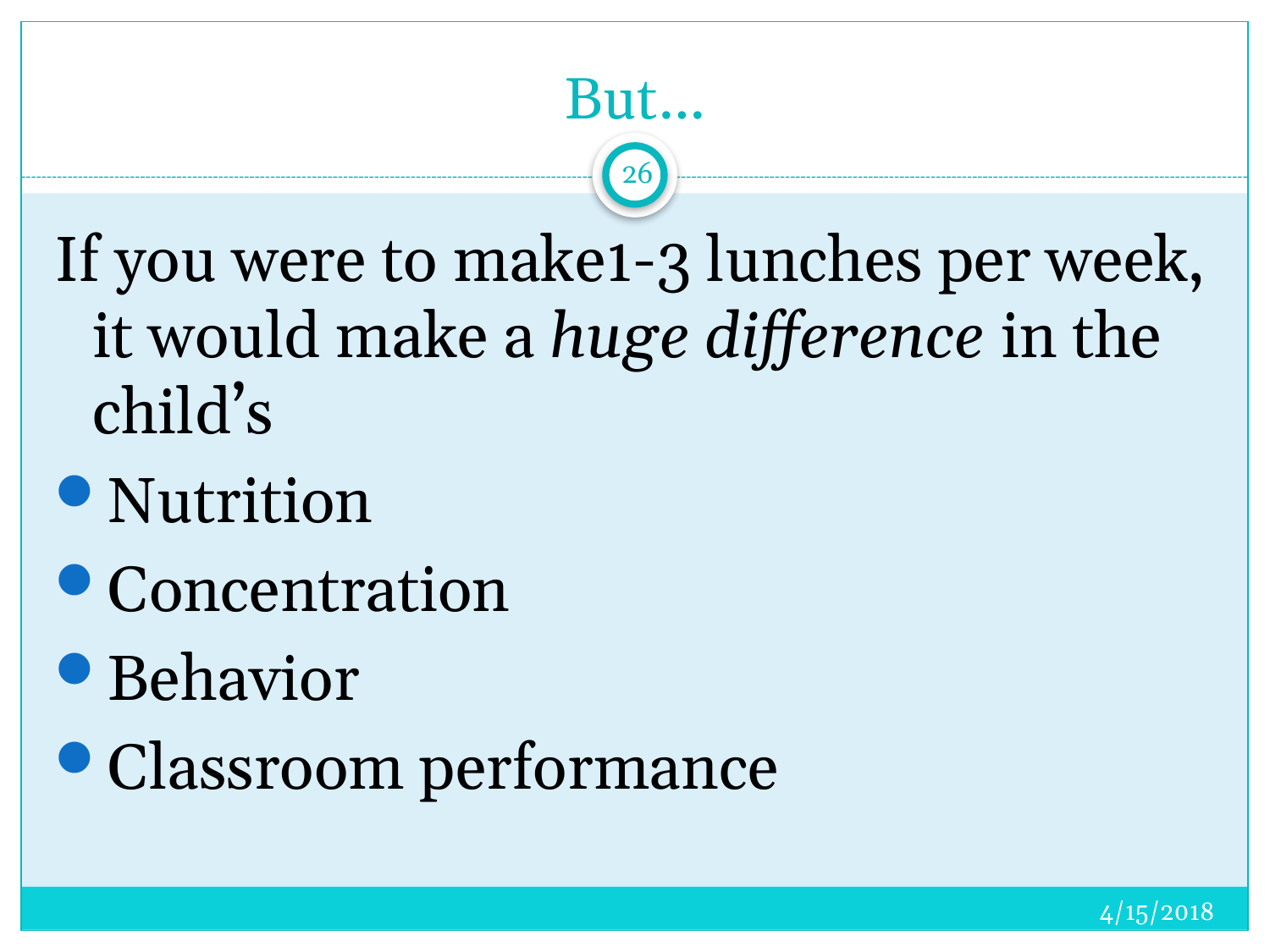

# But…
26
If you were to make1-3 lunches per week, it would make a huge difference in the child’s
Nutrition
Concentration
Behavior
Classroom performance

4/15/2018